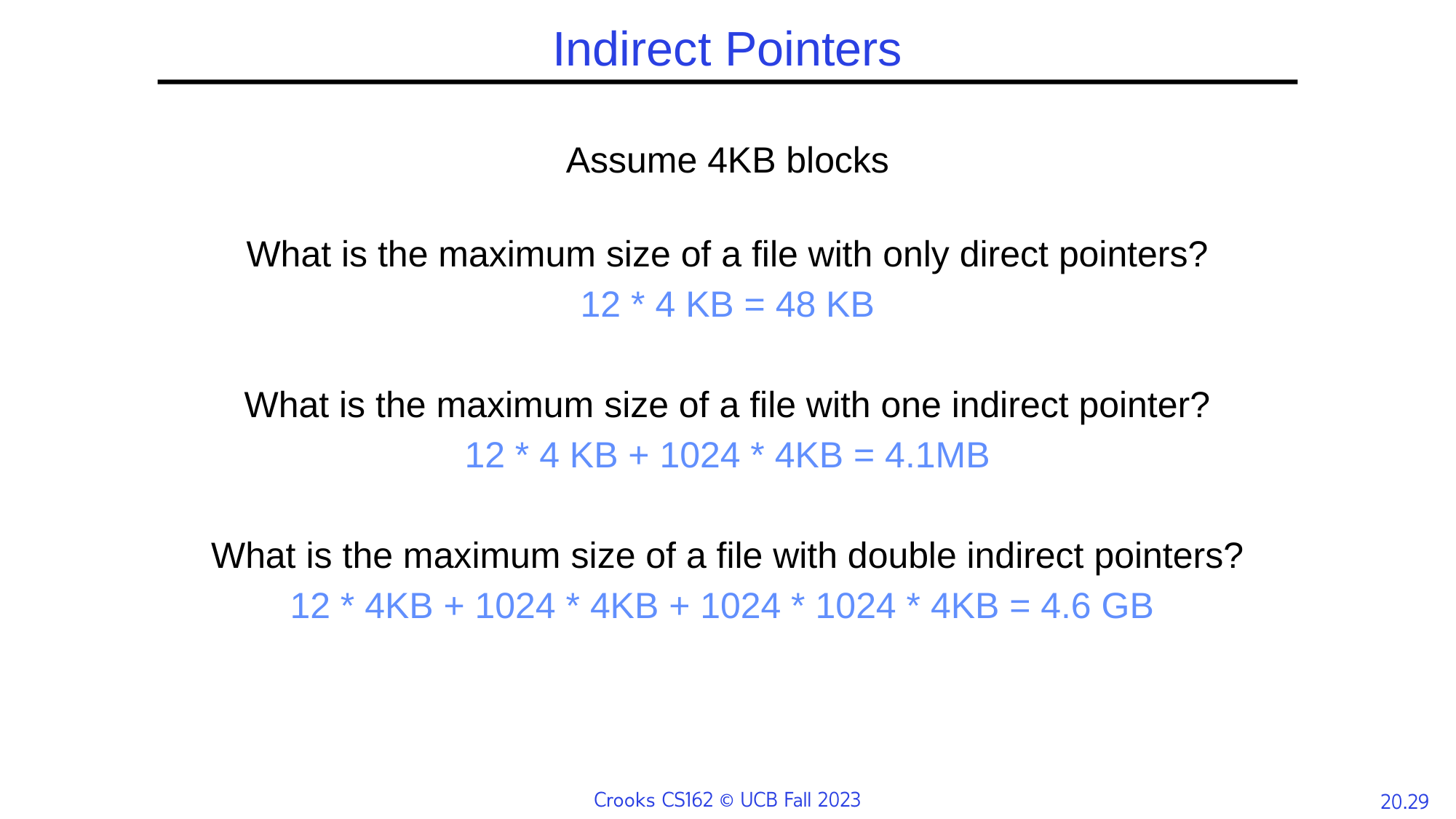

# Indirect Pointers
Assume 4KB blocks
What is the maximum size of a file with only direct pointers?
12 * 4 KB = 48 KB

What is the maximum size of a file with one indirect pointer?
12 * 4 KB + 1024 * 4KB = 4.1MB

What is the maximum size of a file with double indirect pointers?
12 * 4KB + 1024 * 4KB + 1024 * 1024 * 4KB = 4.6 GB